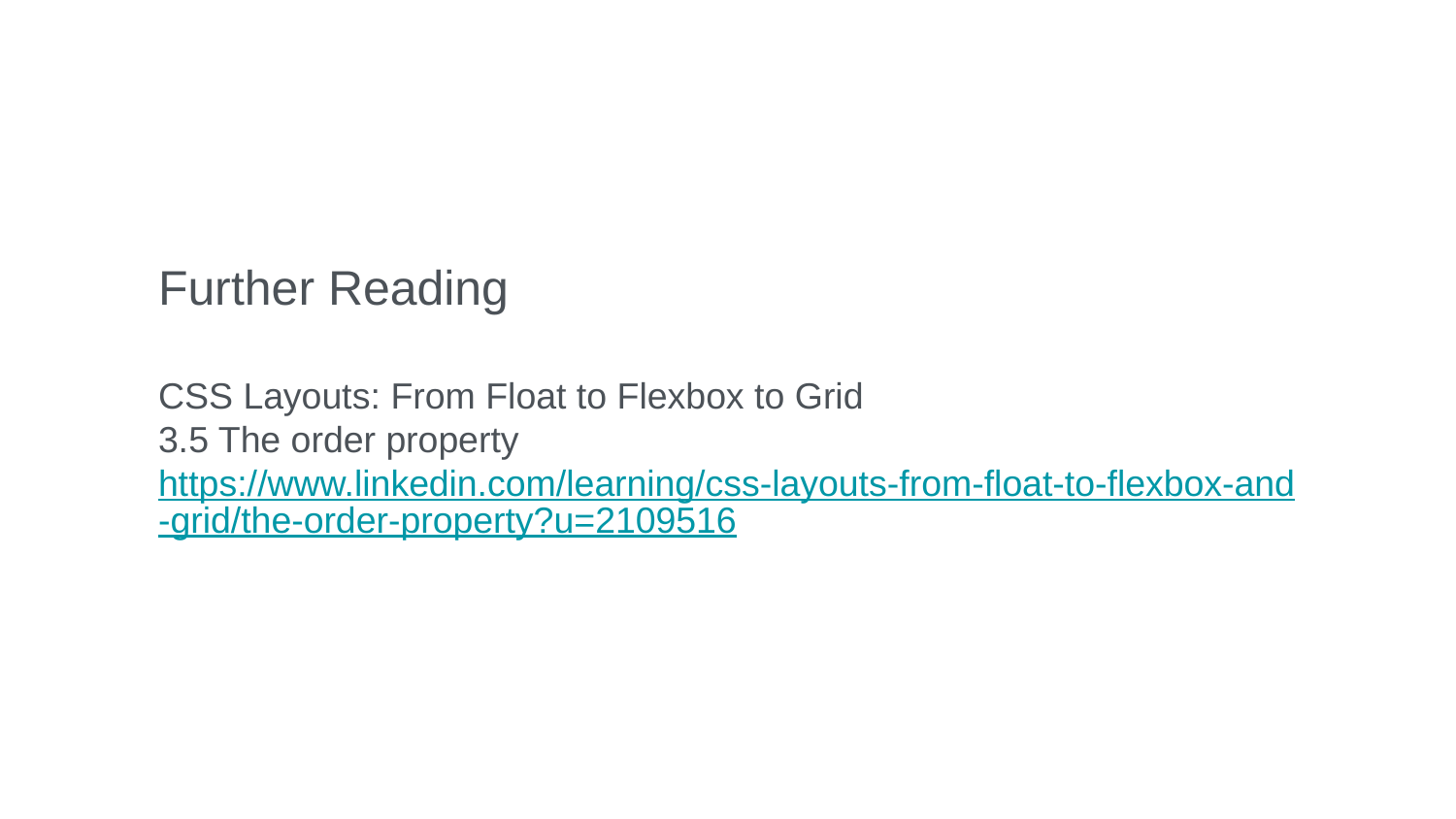

Further Reading

CSS Layouts: From Float to Flexbox to Grid
3.5 The order property
https://www.linkedin.com/learning/css-layouts-from-float-to-flexbox-and-grid/the-order-property?u=2109516